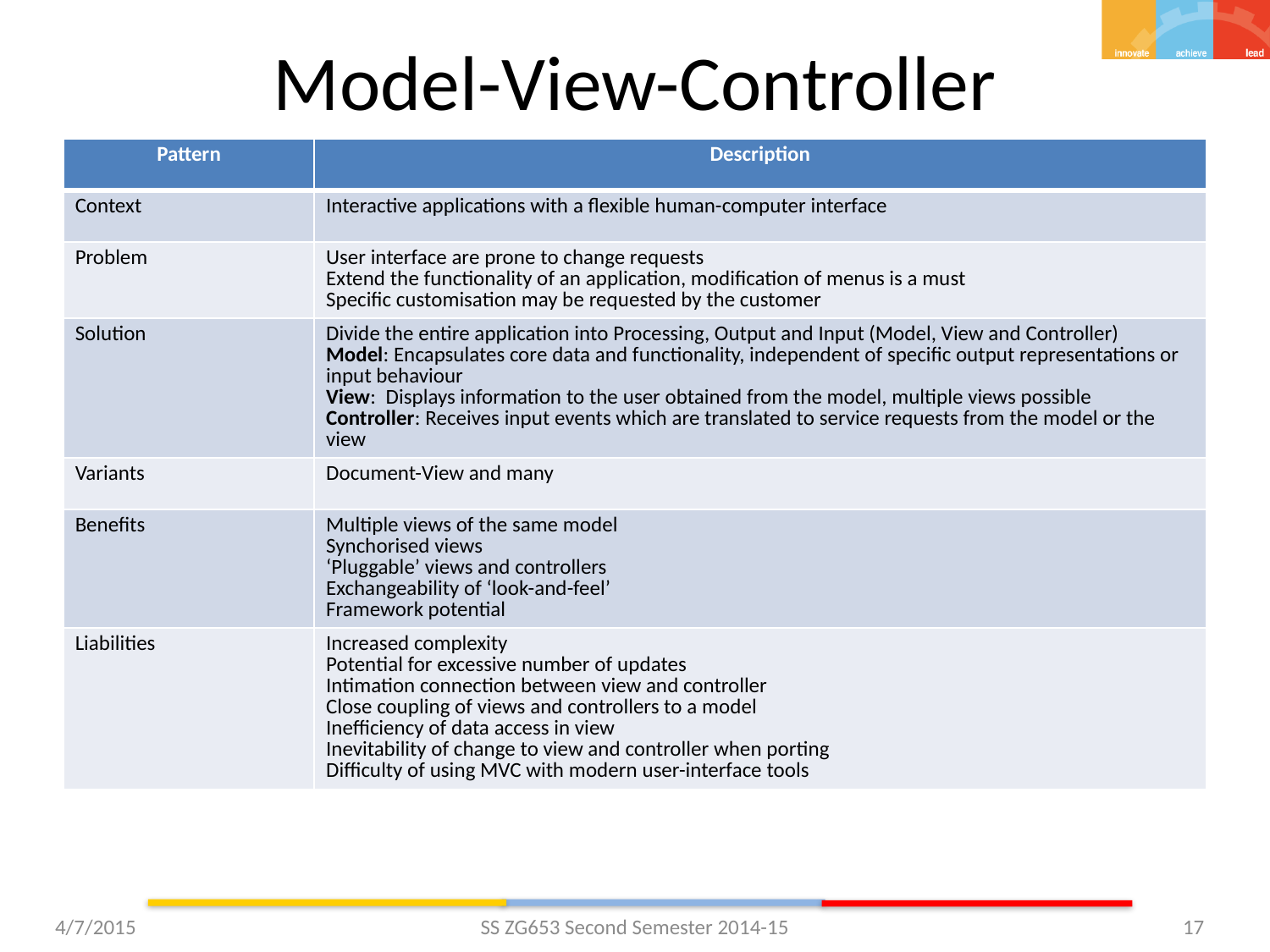

# Model-View-Controller
| Pattern | Description |
| --- | --- |
| Context | Interactive applications with a flexible human-computer interface |
| Problem | User interface are prone to change requests Extend the functionality of an application, modification of menus is a must Specific customisation may be requested by the customer |
| Solution | Divide the entire application into Processing, Output and Input (Model, View and Controller) Model: Encapsulates core data and functionality, independent of specific output representations or input behaviour View: Displays information to the user obtained from the model, multiple views possible Controller: Receives input events which are translated to service requests from the model or the view |
| Variants | Document-View and many |
| Benefits | Multiple views of the same model Synchorised views ‘Pluggable’ views and controllers Exchangeability of ‘look-and-feel’ Framework potential |
| Liabilities | Increased complexity Potential for excessive number of updates Intimation connection between view and controller Close coupling of views and controllers to a model Inefficiency of data access in view Inevitability of change to view and controller when porting Difficulty of using MVC with modern user-interface tools |
4/7/2015
SS ZG653 Second Semester 2014-15
17